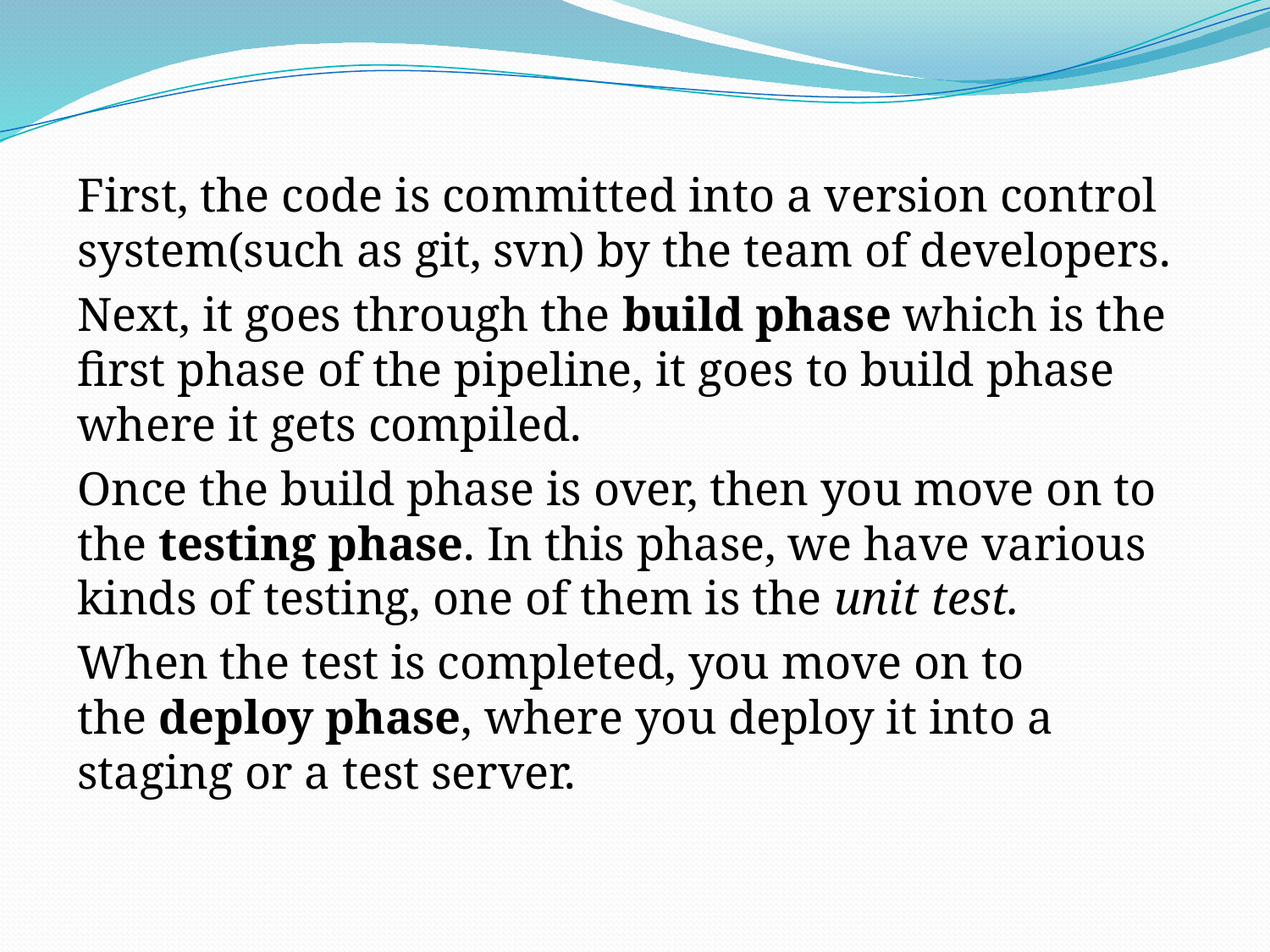

First, the code is committed into a version control system(such as git, svn) by the team of developers.
Next, it goes through the build phase which is the first phase of the pipeline, it goes to build phase where it gets compiled.
Once the build phase is over, then you move on to the testing phase. In this phase, we have various kinds of testing, one of them is the unit test.
When the test is completed, you move on to the deploy phase, where you deploy it into a staging or a test server.